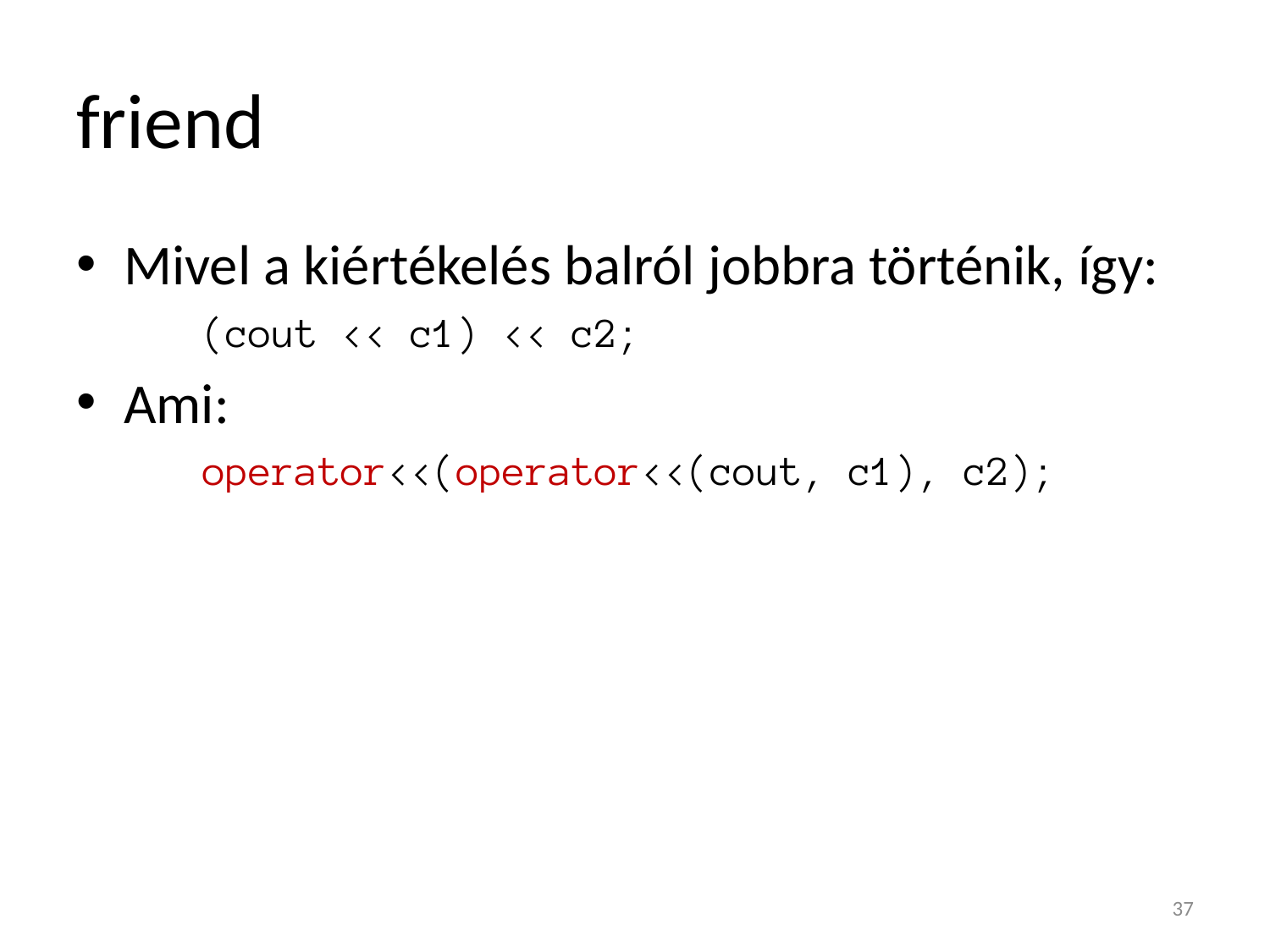

# friend
Mivel a kiértékelés balról jobbra történik, így:
	(cout << c1) << c2;
Ami:
	operator<<(operator<<(cout, c1), c2);

37